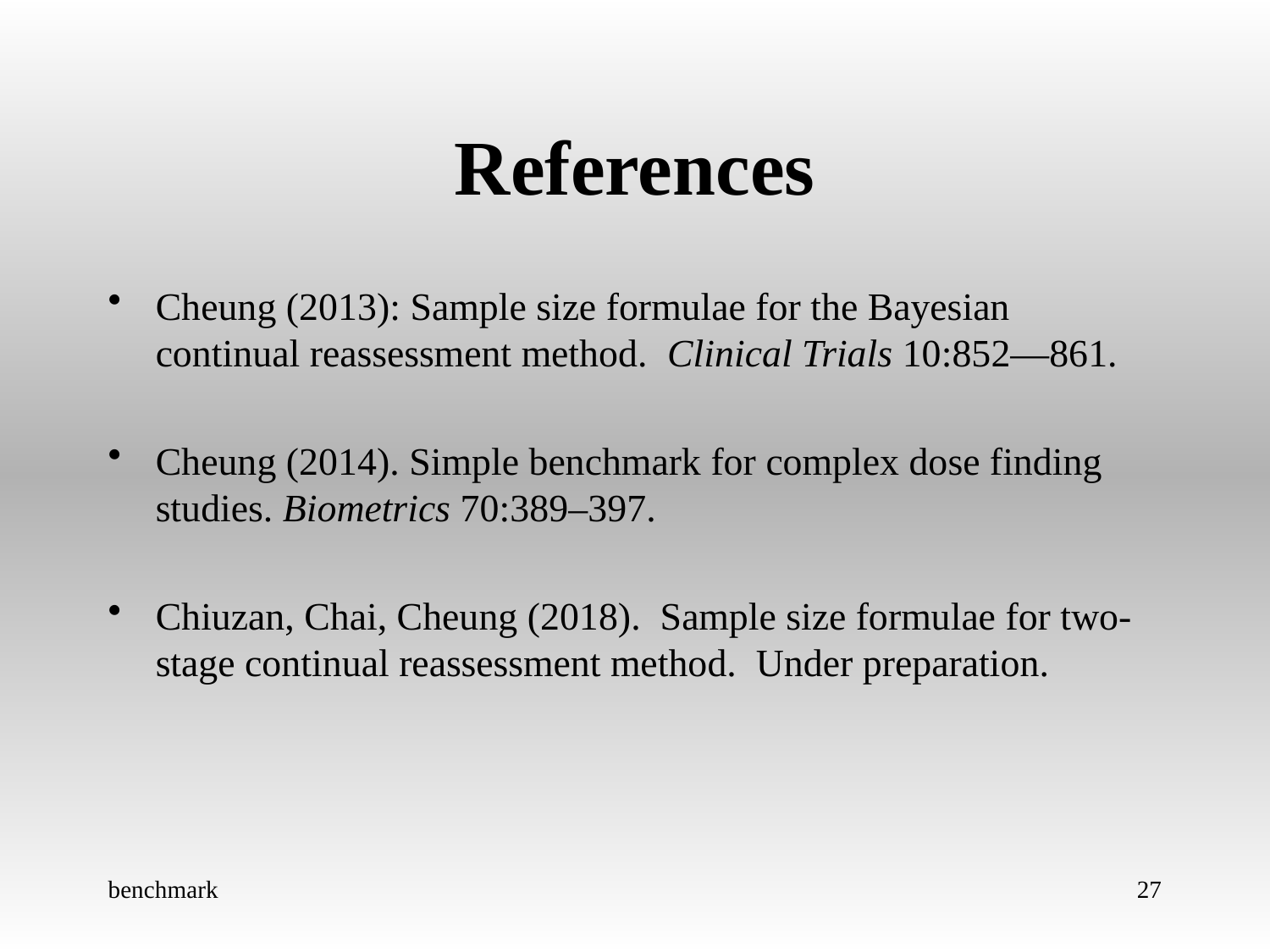

# References
Cheung (2013): Sample size formulae for the Bayesian continual reassessment method.  Clinical Trials 10:852—861.

Cheung (2014). Simple benchmark for complex dose finding studies. Biometrics 70:389–397.

Chiuzan, Chai, Cheung (2018).  Sample size formulae for two-stage continual reassessment method.  Under preparation.

benchmark
27